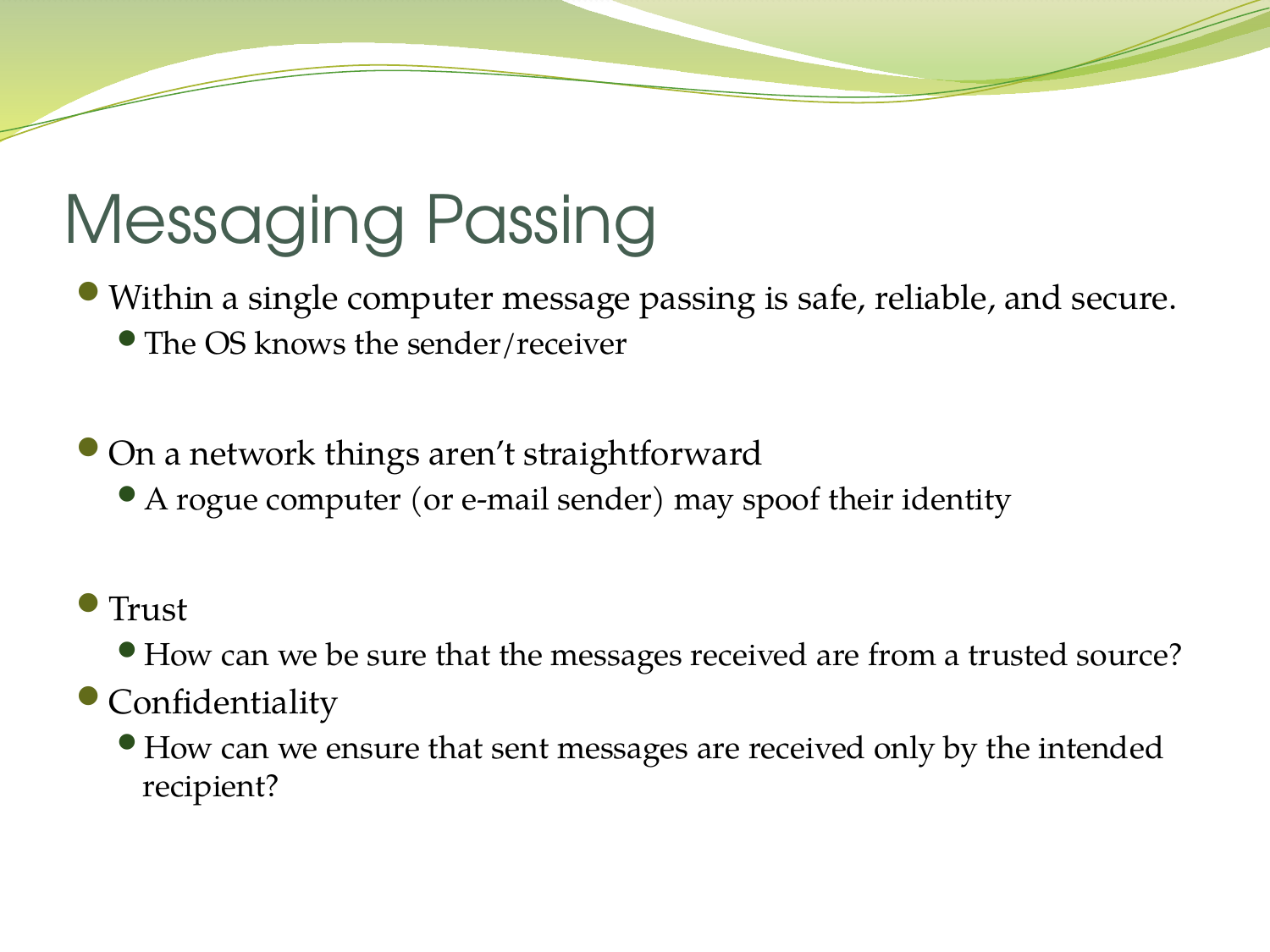

# Messaging Passing
Within a single computer message passing is safe, reliable, and secure.
The OS knows the sender/receiver

On a network things aren’t straightforward
A rogue computer (or e-mail sender) may spoof their identity

Trust
How can we be sure that the messages received are from a trusted source?
Confidentiality
How can we ensure that sent messages are received only by the intended recipient?